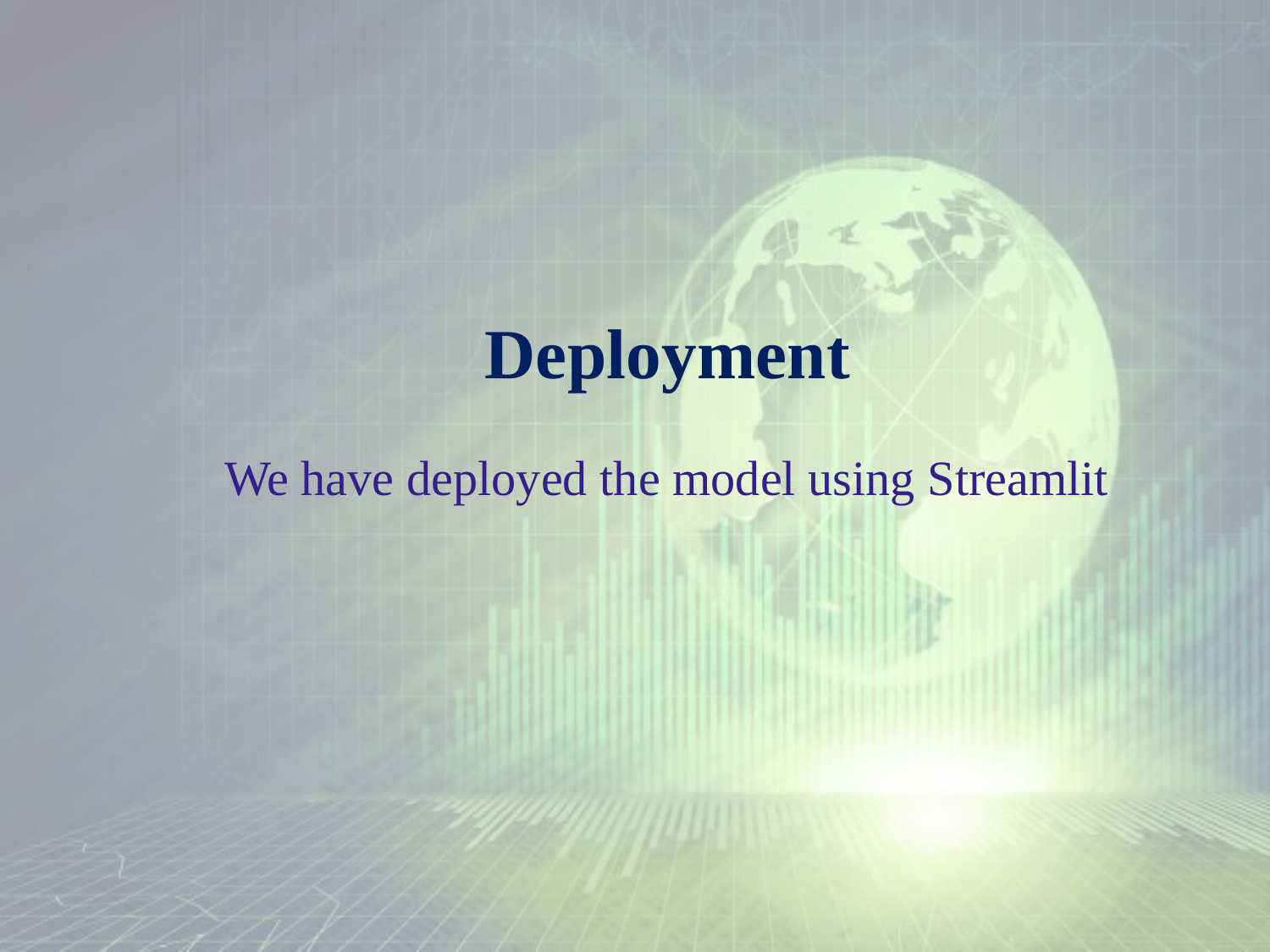

Deployment
We have deployed the model using Streamlit